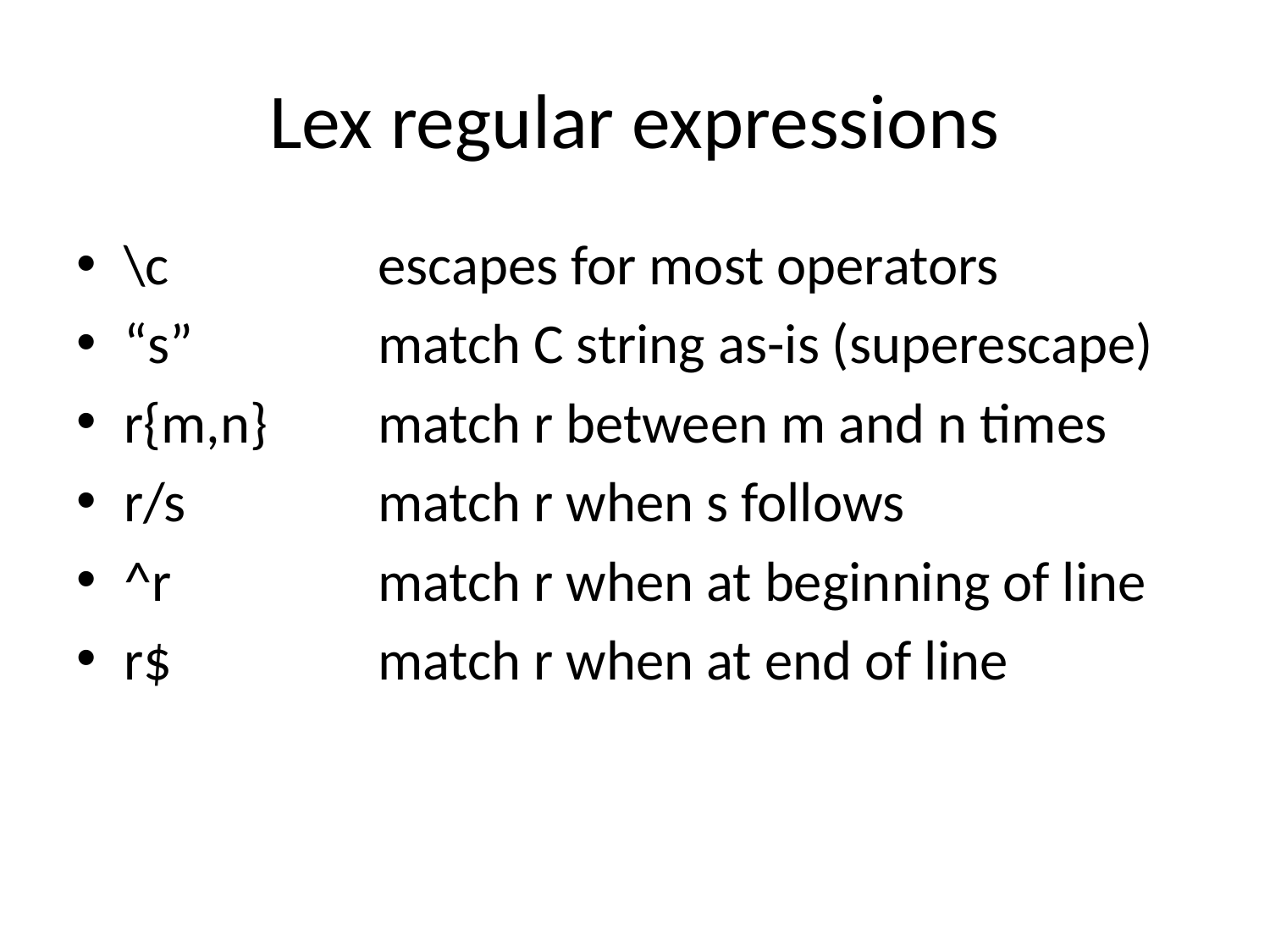

# Lex regular expressions
\c		escapes for most operators
“s”		match C string as-is (superescape)
r{m,n}	match r between m and n times
r/s		match r when s follows
^r		match r when at beginning of line
r$		match r when at end of line